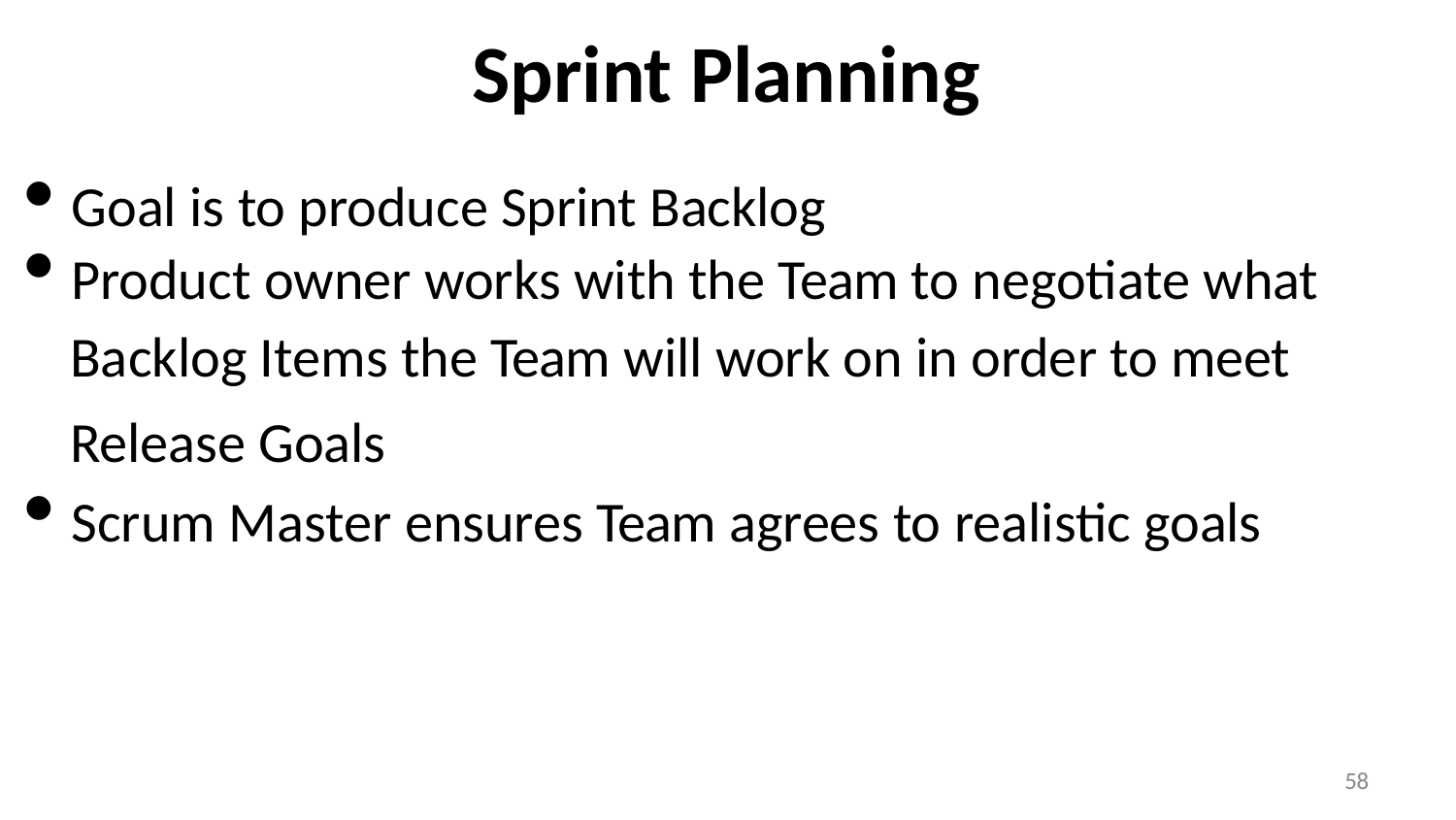

# Sprint Planning
Goal is to produce Sprint Backlog
Product owner works with the Team to negotiate what
Backlog Items the Team will work on in order to meet
Release Goals
Scrum Master ensures Team agrees to realistic goals
58